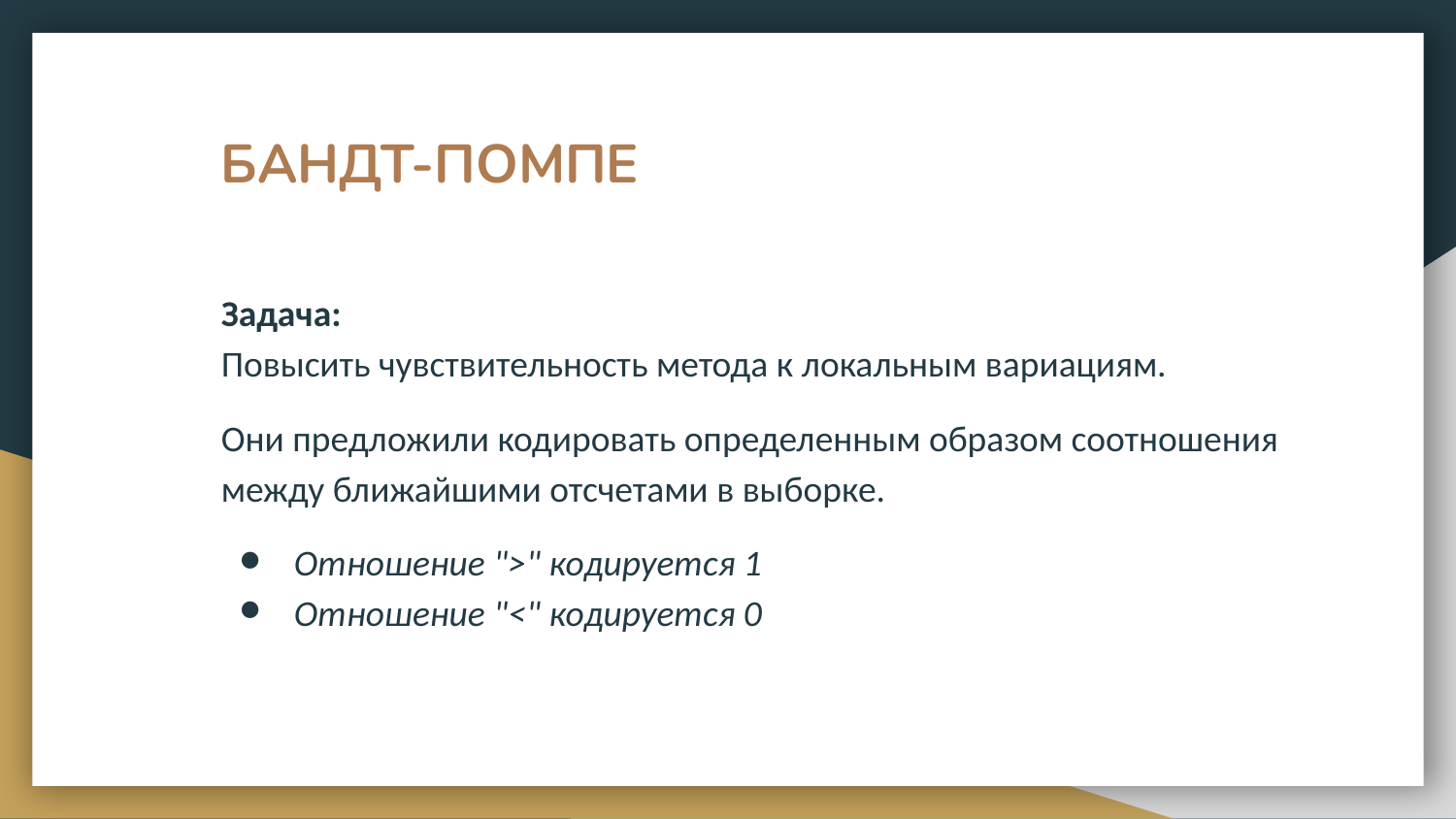

# БАНДТ-ПОМПЕ
Задача:
Повысить чувствительность метода к локальным вариациям.
Они предложили кодировать определенным образом соотношения между ближайшими отсчетами в выборке.
Отношение ">" кодируется 1
Отношение "<" кодируется 0